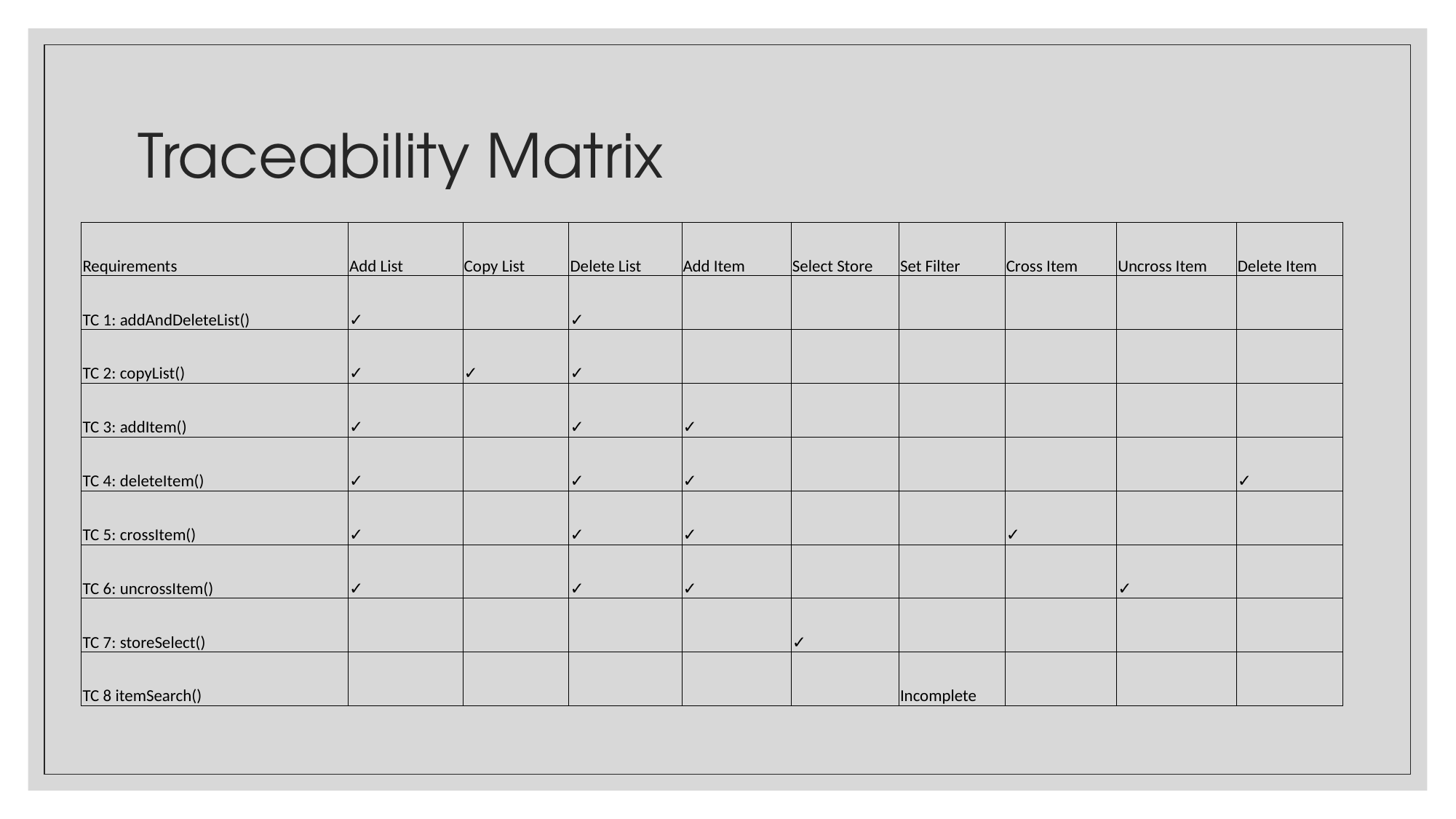

# Traceability Matrix
| Requirements | Add List | Copy List | Delete List | Add Item | Select Store | Set Filter | Cross Item | Uncross Item | Delete Item |
| --- | --- | --- | --- | --- | --- | --- | --- | --- | --- |
| TC 1: addAndDeleteList() | ✓ |  | ✓ |  |  |  |  |  |  |
| TC 2: copyList() | ✓ | ✓ | ✓ |  |  |  |  |  |  |
| TC 3: addItem() | ✓ |  | ✓ | ✓ |  |  |  |  |  |
| TC 4: deleteItem() | ✓ |  | ✓ | ✓ |  |  |  |  | ✓ |
| TC 5: crossItem() | ✓ |  | ✓ | ✓ |  |  | ✓ |  |  |
| TC 6: uncrossItem() | ✓ |  | ✓ | ✓ |  |  |  | ✓ |  |
| TC 7: storeSelect() |  |  |  |  | ✓ |  |  |  |  |
| TC 8 itemSearch() |  |  |  |  |  | Incomplete |  |  |  |